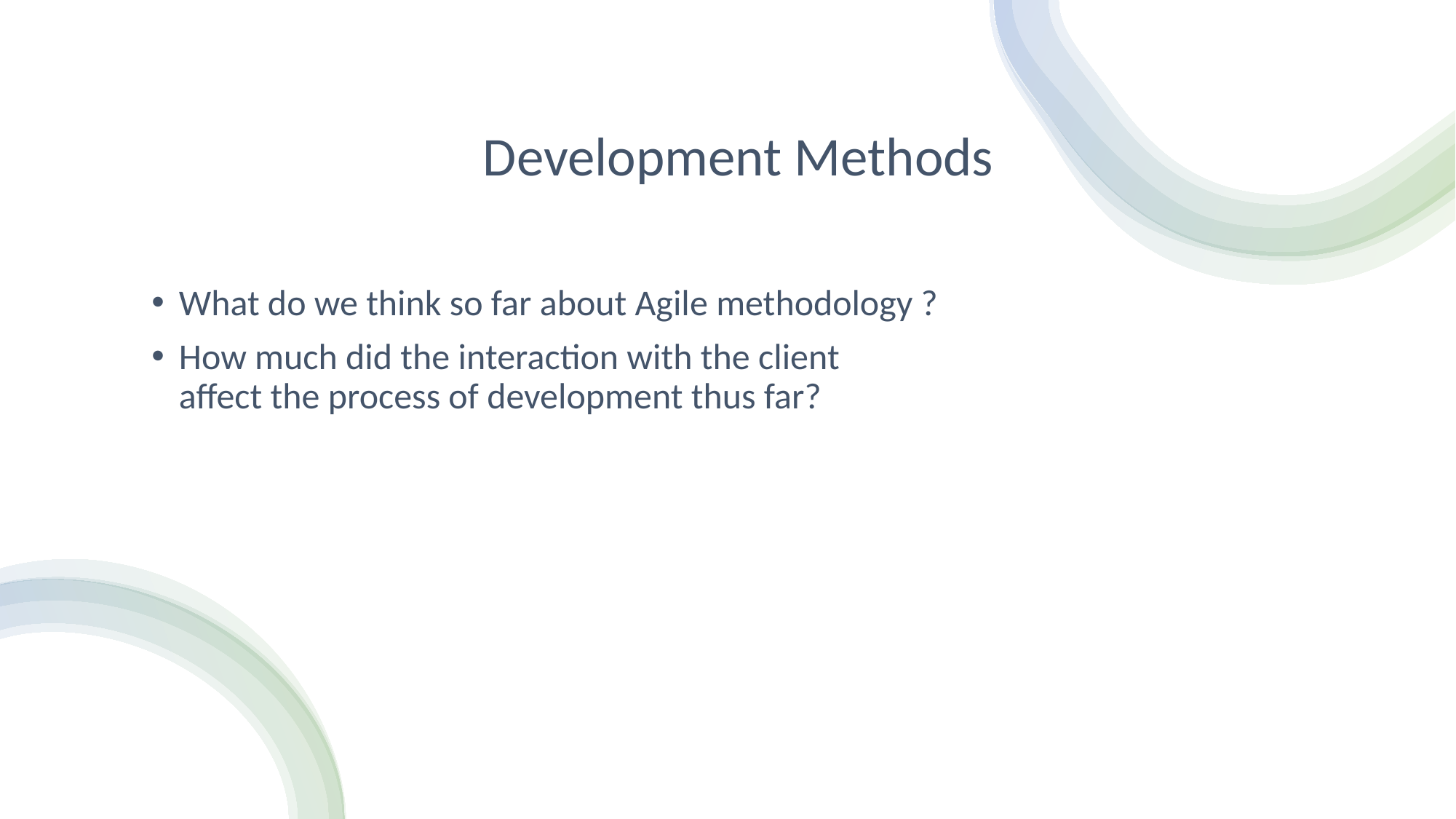

# Development Methods
What do we think so far about Agile methodology ?
How much did the interaction with the client
affect the process of development thus far?